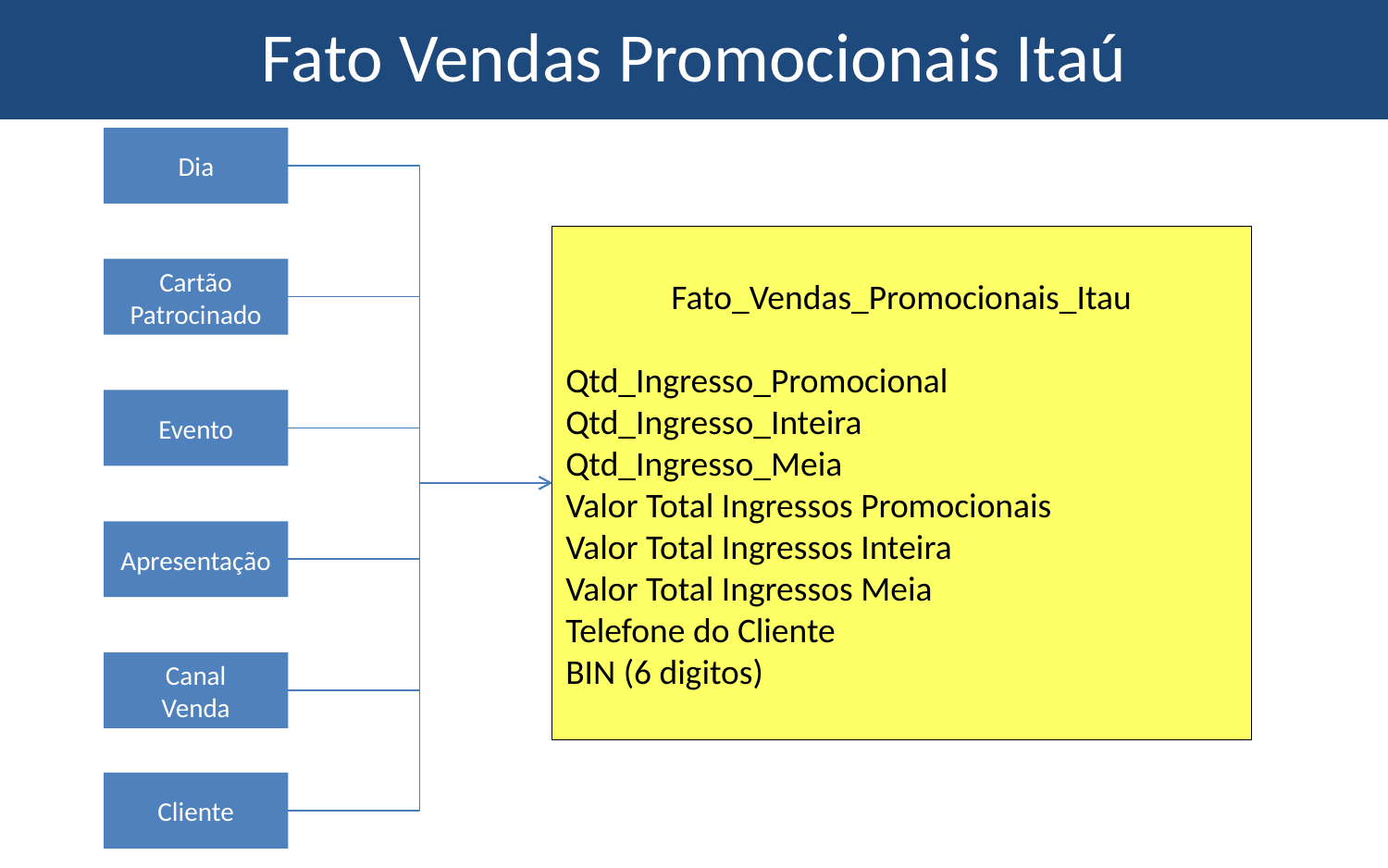

# Fato Vendas Promocionais Itaú
Dia
Fato_Vendas_Promocionais_Itau

Qtd_Ingresso_Promocional
Qtd_Ingresso_Inteira
Qtd_Ingresso_Meia
Valor Total Ingressos Promocionais
Valor Total Ingressos Inteira
Valor Total Ingressos Meia
Telefone do Cliente
BIN (6 digitos)
Cartão Patrocinado
Evento
Apresentação
Canal
Venda
Cliente